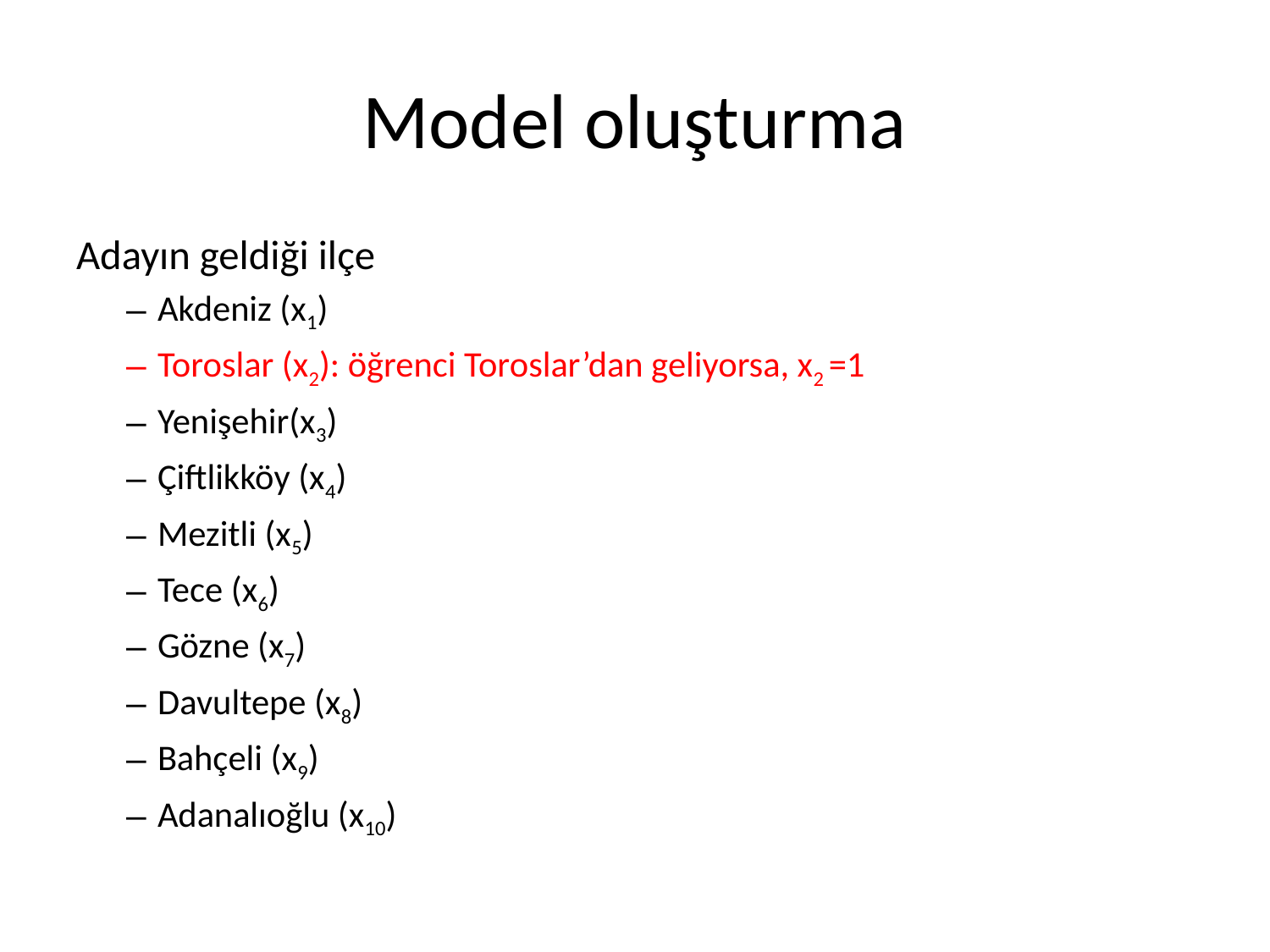

# Model oluşturma
Adayın geldiği ilçe
Akdeniz (x1)
Toroslar (x2): öğrenci Toroslar’dan geliyorsa, x2 =1
Yenişehir(x3)
Çiftlikköy (x4)
Mezitli (x5)
Tece (x6)
Gözne (x7)
Davultepe (x8)
Bahçeli (x9)
Adanalıoğlu (x10)